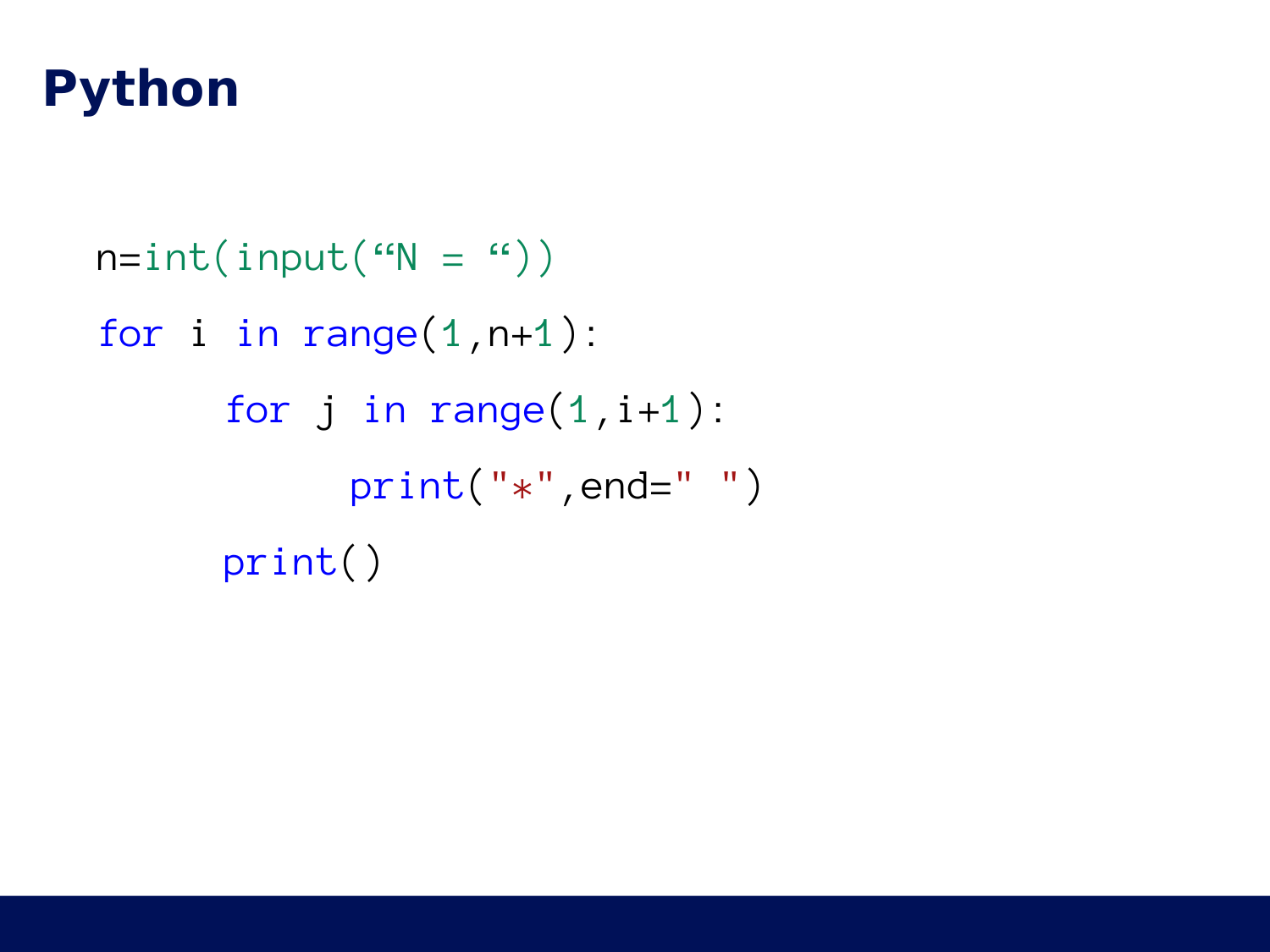

# Python
n=int(input(“N = “))
for i in range(1,n+1):
	for j in range(1,i+1):
		print("*",end=" ")
	print()